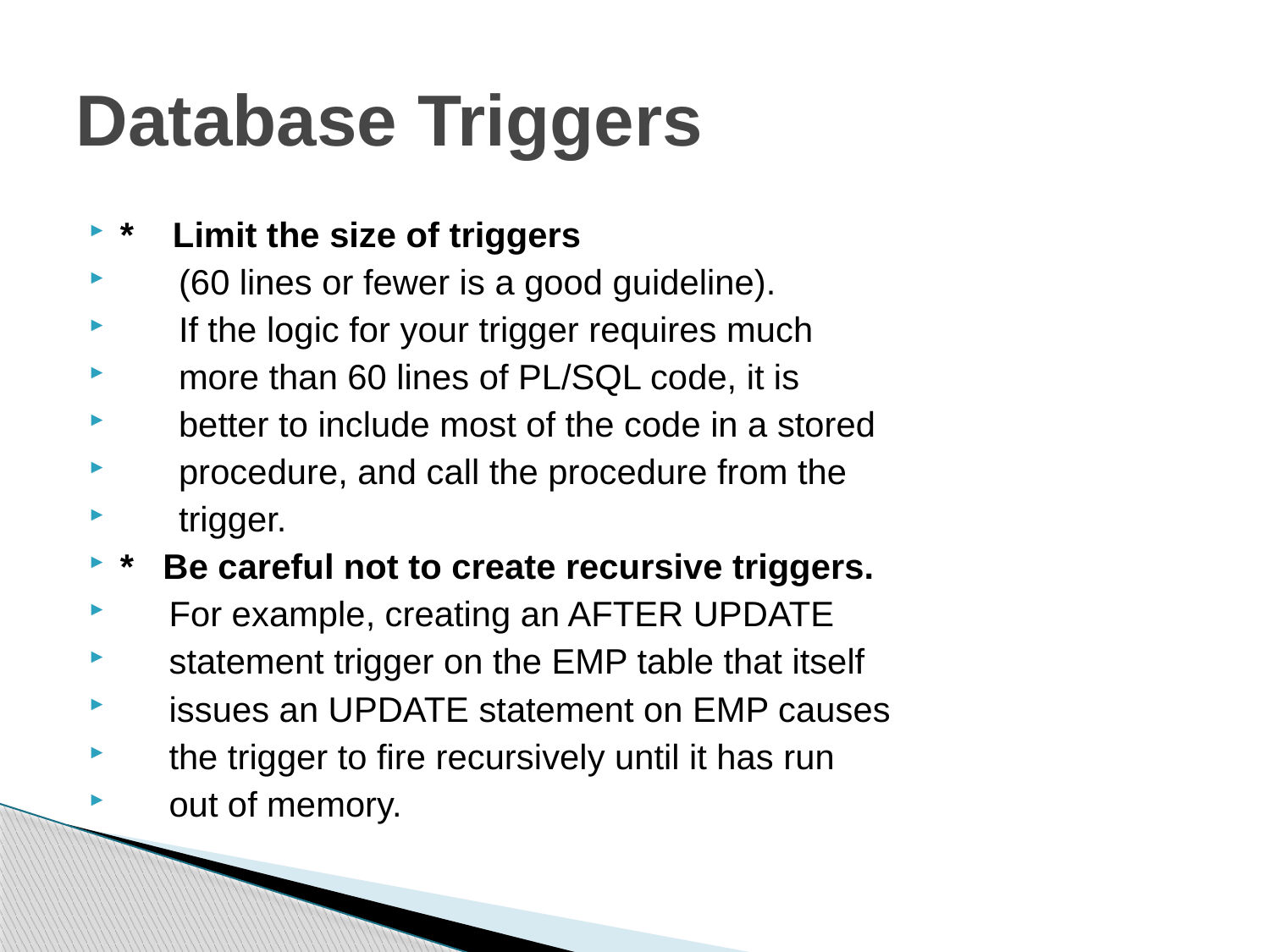

# Database Triggers
*    Limit the size of triggers
      (60 lines or fewer is a good guideline).
      If the logic for your trigger requires much
      more than 60 lines of PL/SQL code, it is
      better to include most of the code in a stored
      procedure, and call the procedure from the
      trigger.
*   Be careful not to create recursive triggers.
     For example, creating an AFTER UPDATE
     statement trigger on the EMP table that itself
     issues an UPDATE statement on EMP causes
     the trigger to fire recursively until it has run
     out of memory.